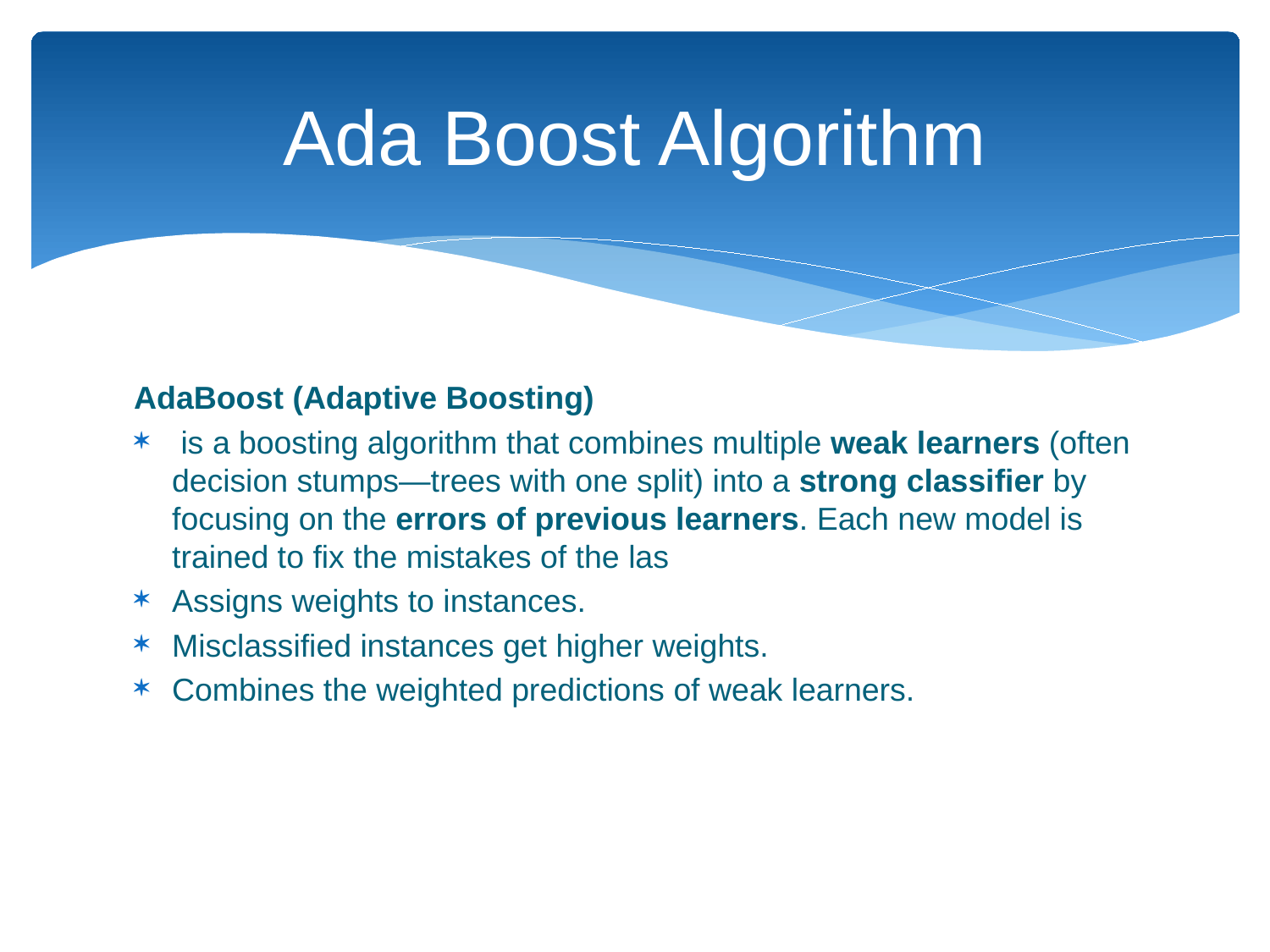

# Ada Boost Algorithm
AdaBoost (Adaptive Boosting)
 is a boosting algorithm that combines multiple weak learners (often decision stumps—trees with one split) into a strong classifier by focusing on the errors of previous learners. Each new model is trained to fix the mistakes of the las
Assigns weights to instances.
Misclassified instances get higher weights.
Combines the weighted predictions of weak learners.